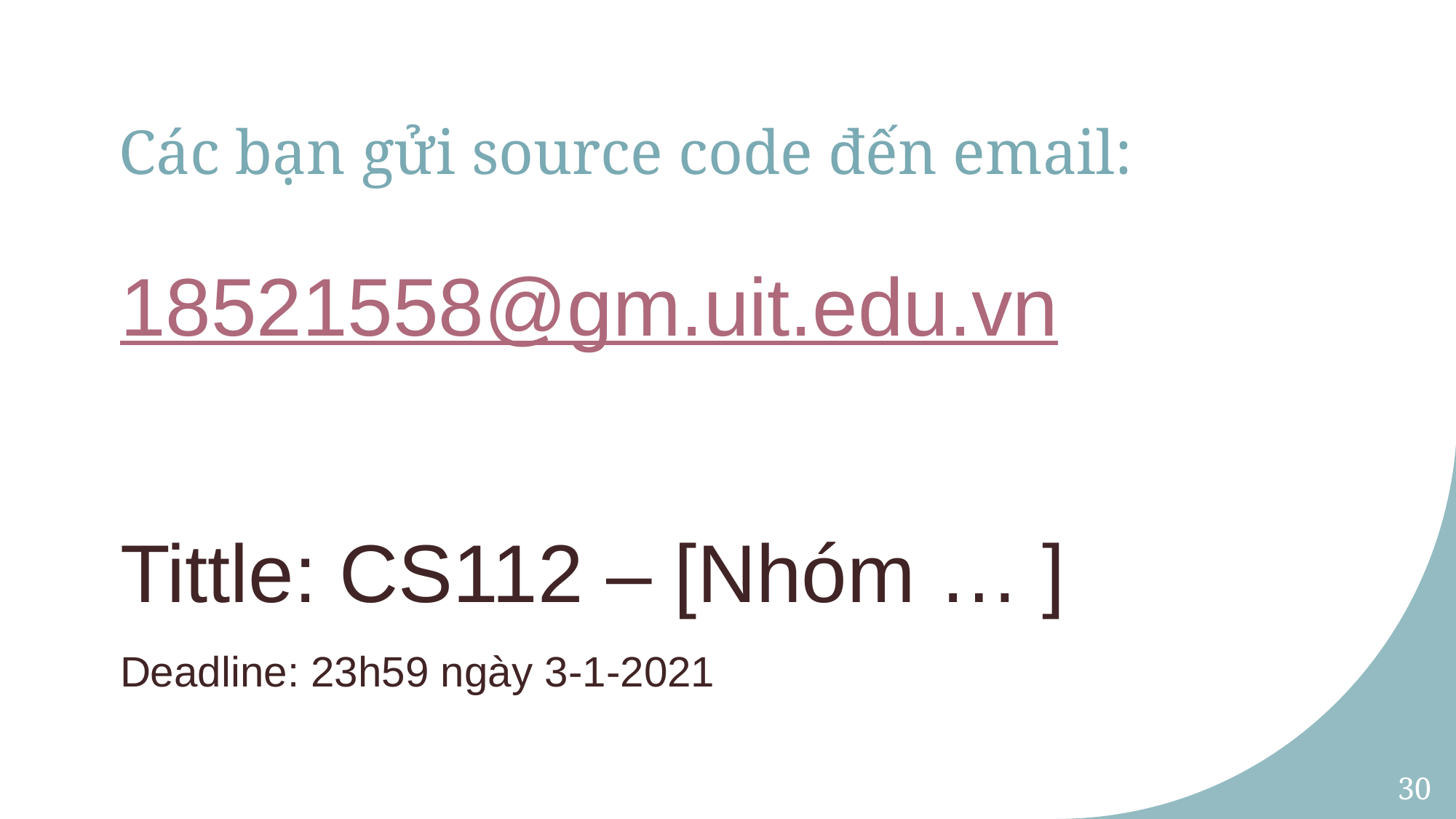

# Các bạn gửi source code đến email:
18521558@gm.uit.edu.vn

Tittle: CS112 – [Nhóm … ]
Deadline: 23h59 ngày 3-1-2021
30